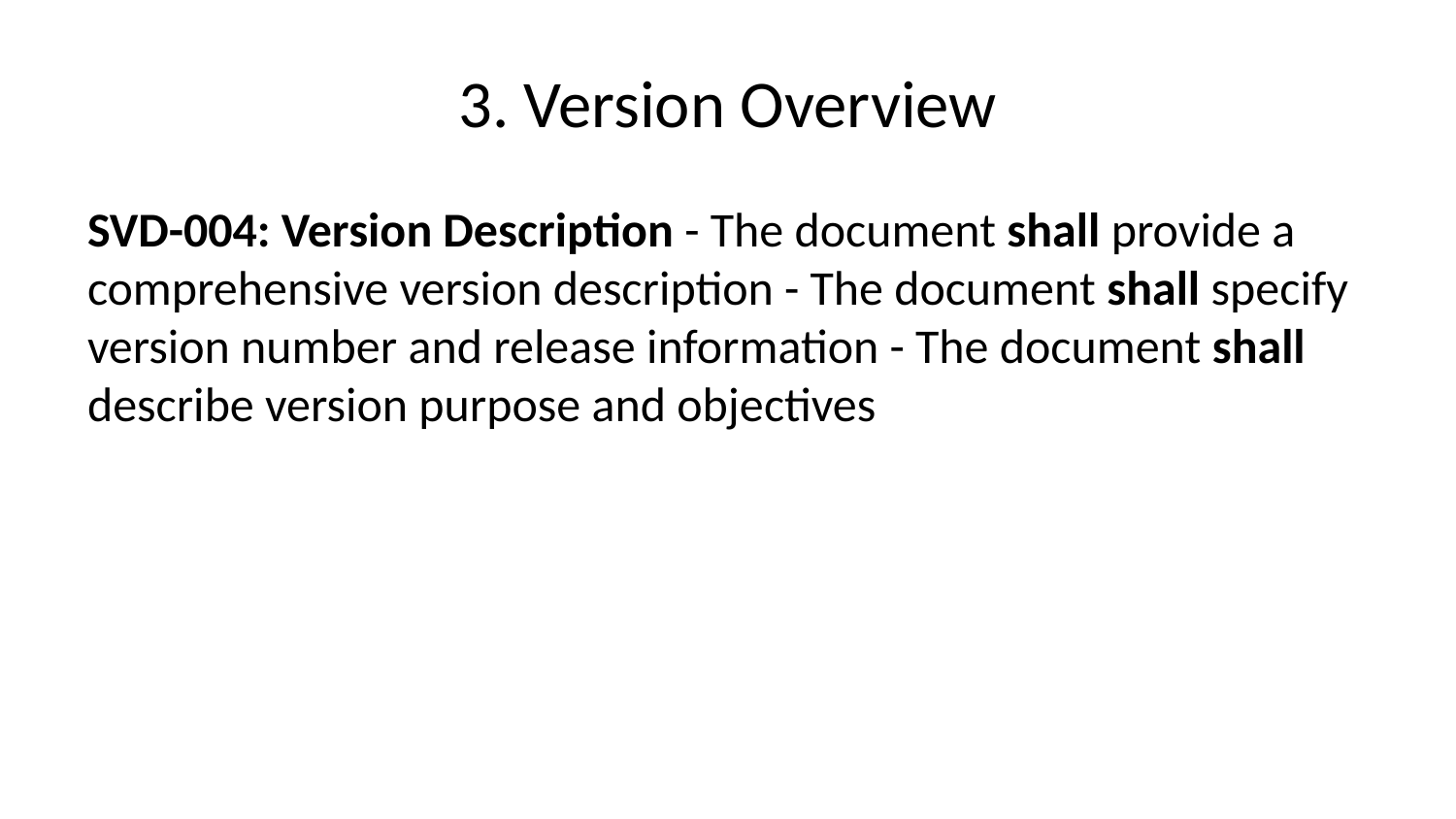

# 3. Version Overview
SVD-004: Version Description - The document shall provide a comprehensive version description - The document shall specify version number and release information - The document shall describe version purpose and objectives